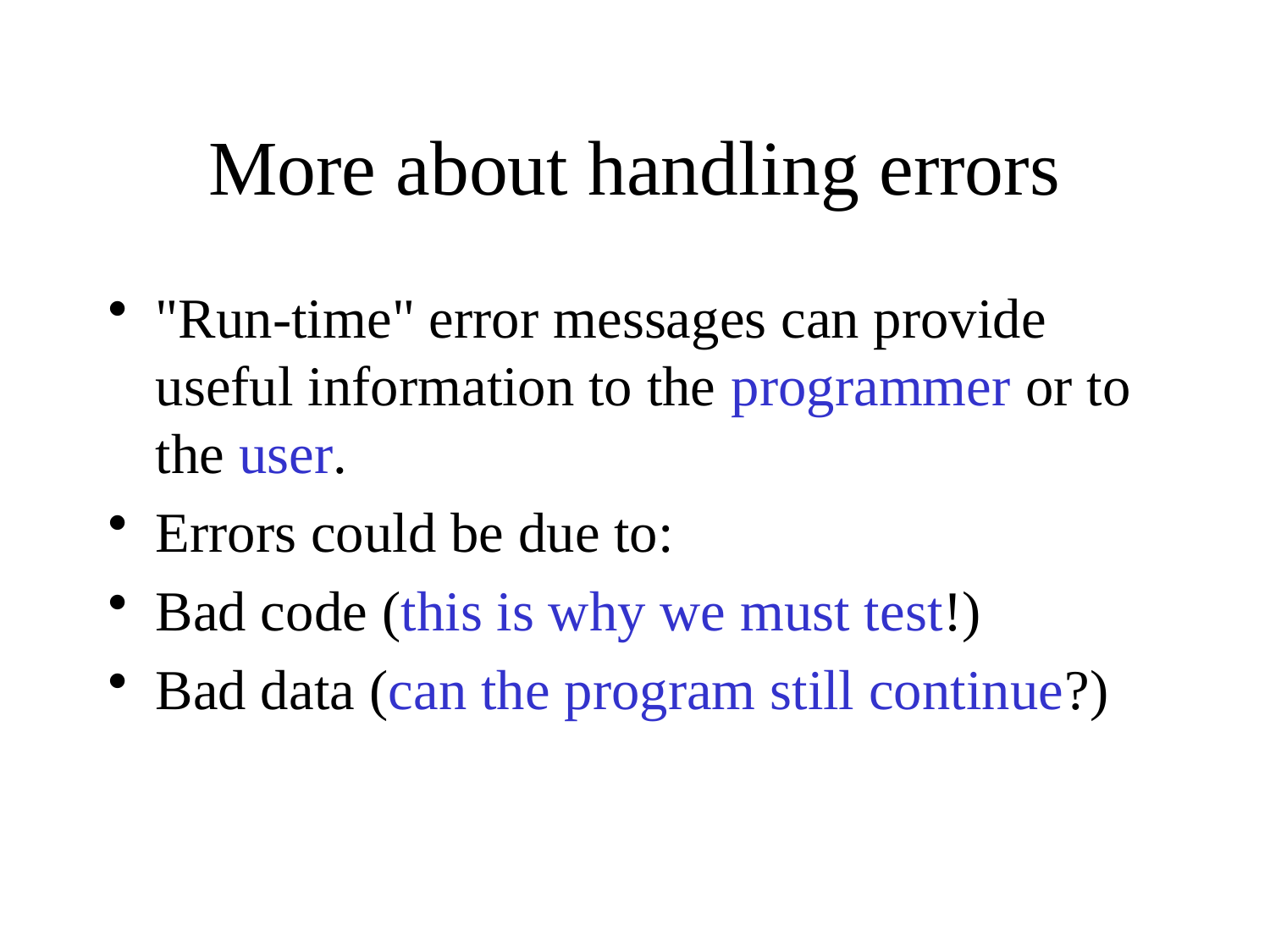

# More about handling errors
"Run-time" error messages can provide useful information to the programmer or to the user.
Errors could be due to:
Bad code (this is why we must test!)
Bad data (can the program still continue?)